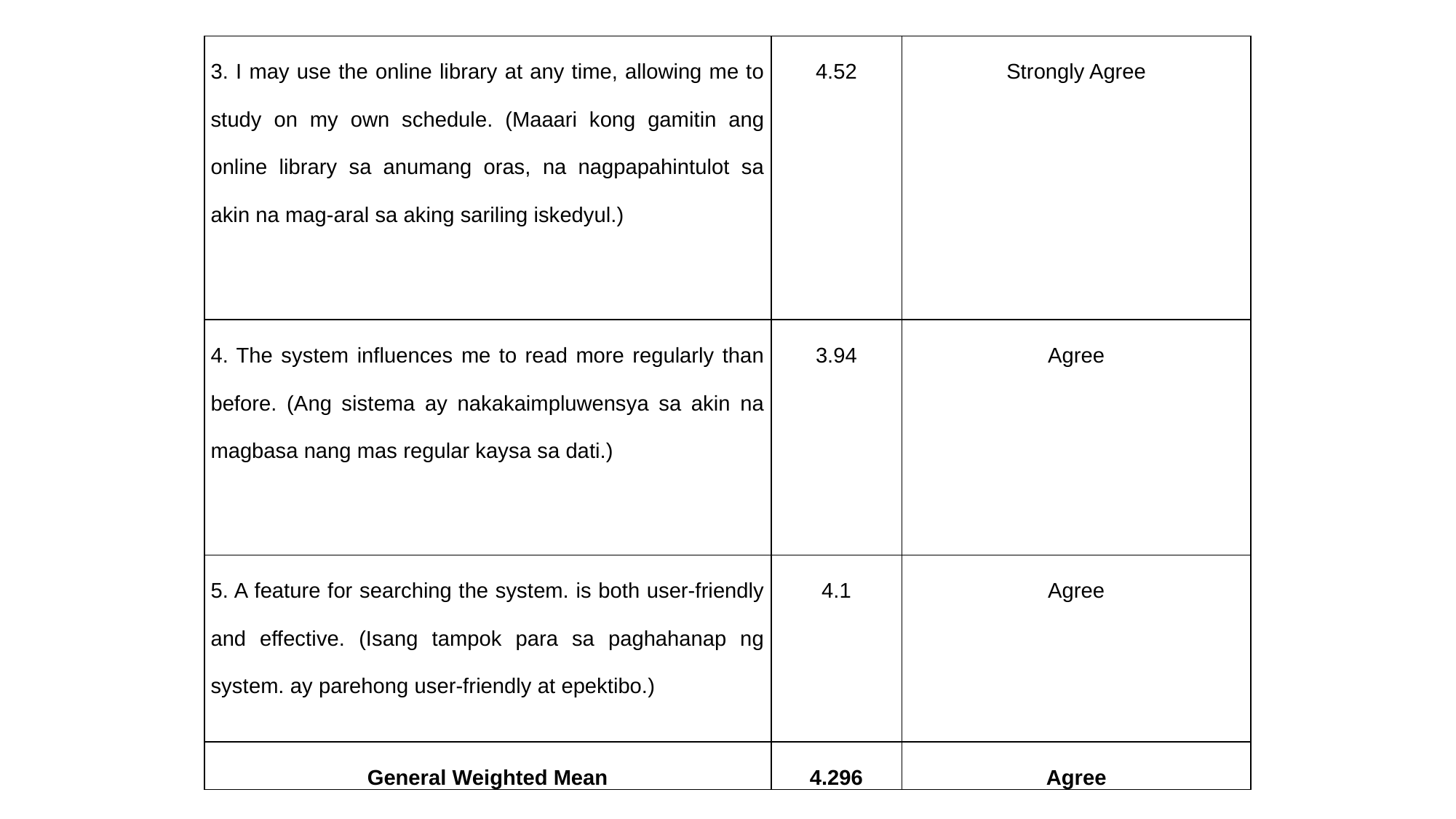

| 3. I may use the online library at any time, allowing me to study on my own schedule. (Maaari kong gamitin ang online library sa anumang oras, na nagpapahintulot sa akin na mag-aral sa aking sariling iskedyul.) | 4.52 | Strongly Agree |
| --- | --- | --- |
| 4. The system influences me to read more regularly than before. (Ang sistema ay nakakaimpluwensya sa akin na magbasa nang mas regular kaysa sa dati.) | 3.94 | Agree |
| 5. A feature for searching the system. is both user-friendly and effective. (Isang tampok para sa paghahanap ng system. ay parehong user-friendly at epektibo.) | 4.1 | Agree |
| General Weighted Mean | 4.296 | Agree |
#